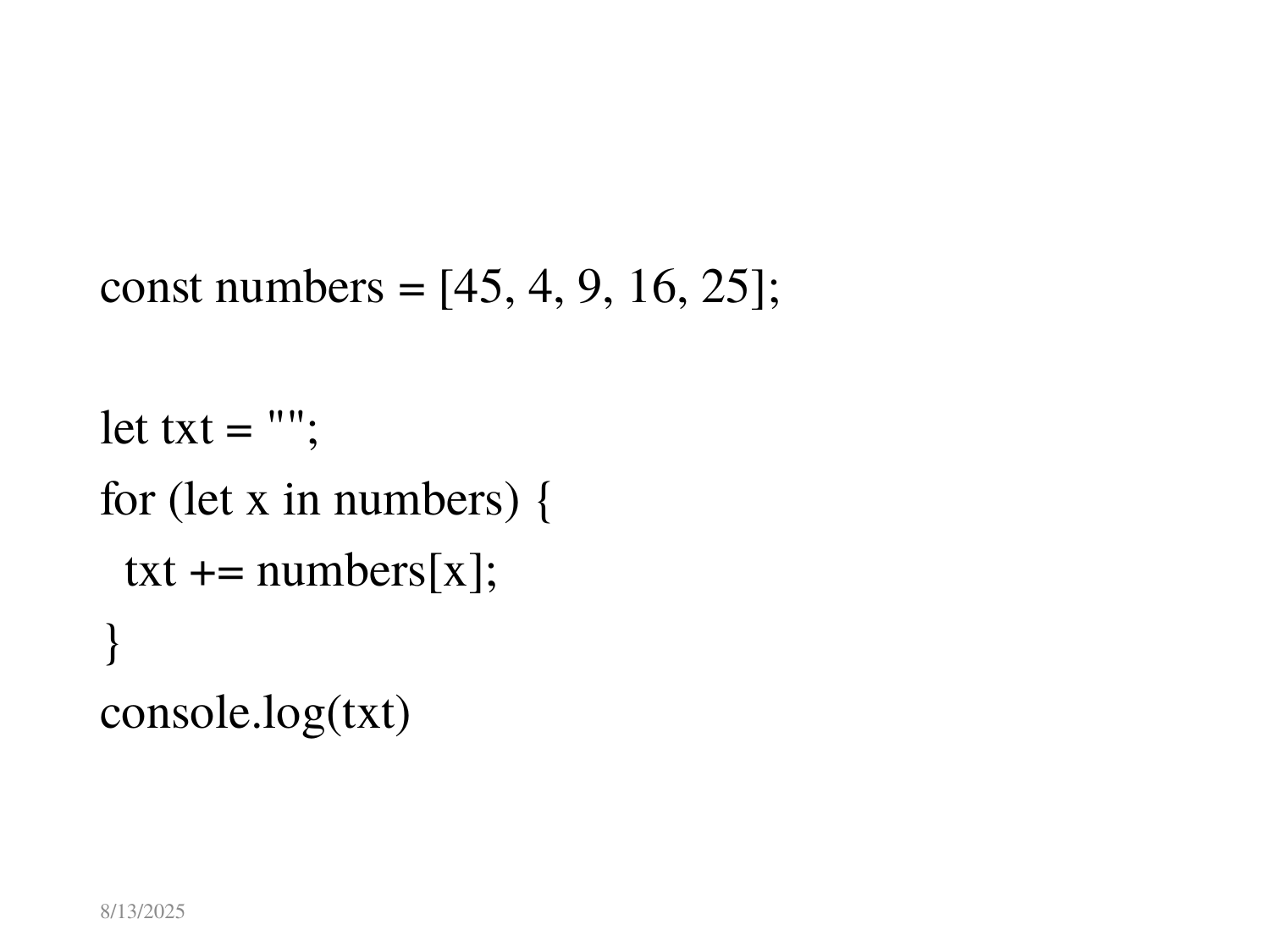

#
const numbers = [45, 4, 9, 16, 25];

let txt = "";
for (let x in numbers) {
  txt += numbers[x];
}
console.log(txt)
8/13/2025